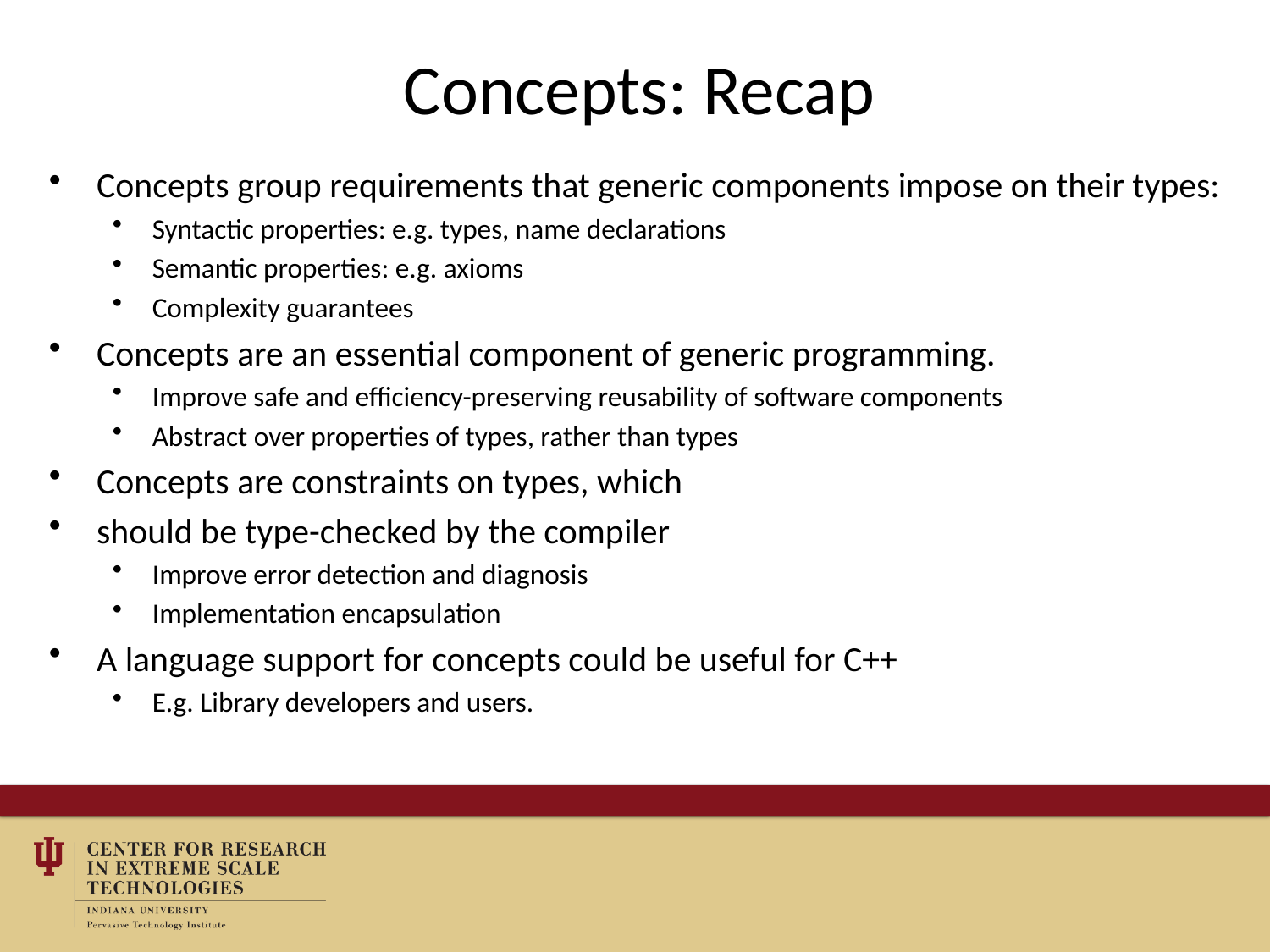

# Concepts: Recap
Concepts group requirements that generic components impose on their types:
Syntactic properties: e.g. types, name declarations
Semantic properties: e.g. axioms
Complexity guarantees
Concepts are an essential component of generic programming.
Improve safe and efficiency-preserving reusability of software components
Abstract over properties of types, rather than types
Concepts are constraints on types, which
should be type-checked by the compiler
Improve error detection and diagnosis
Implementation encapsulation
A language support for concepts could be useful for C++
E.g. Library developers and users.